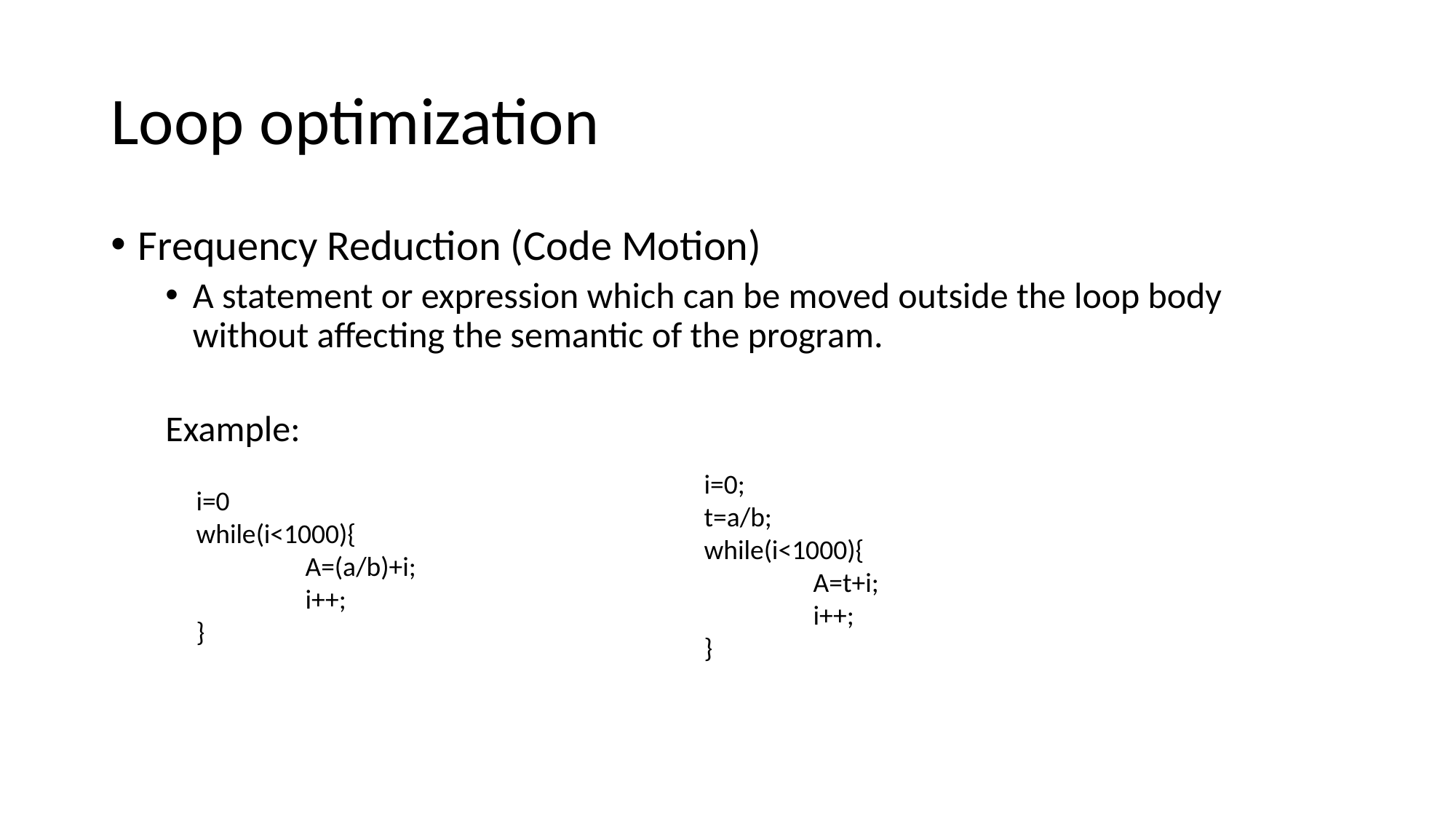

# Loop optimization
Frequency Reduction (Code Motion)
A statement or expression which can be moved outside the loop body without affecting the semantic of the program.

Example:
i=0;
t=a/b;
while(i<1000){
	A=t+i;
	i++;
}
i=0
while(i<1000){
	A=(a/b)+i;
	i++;
}